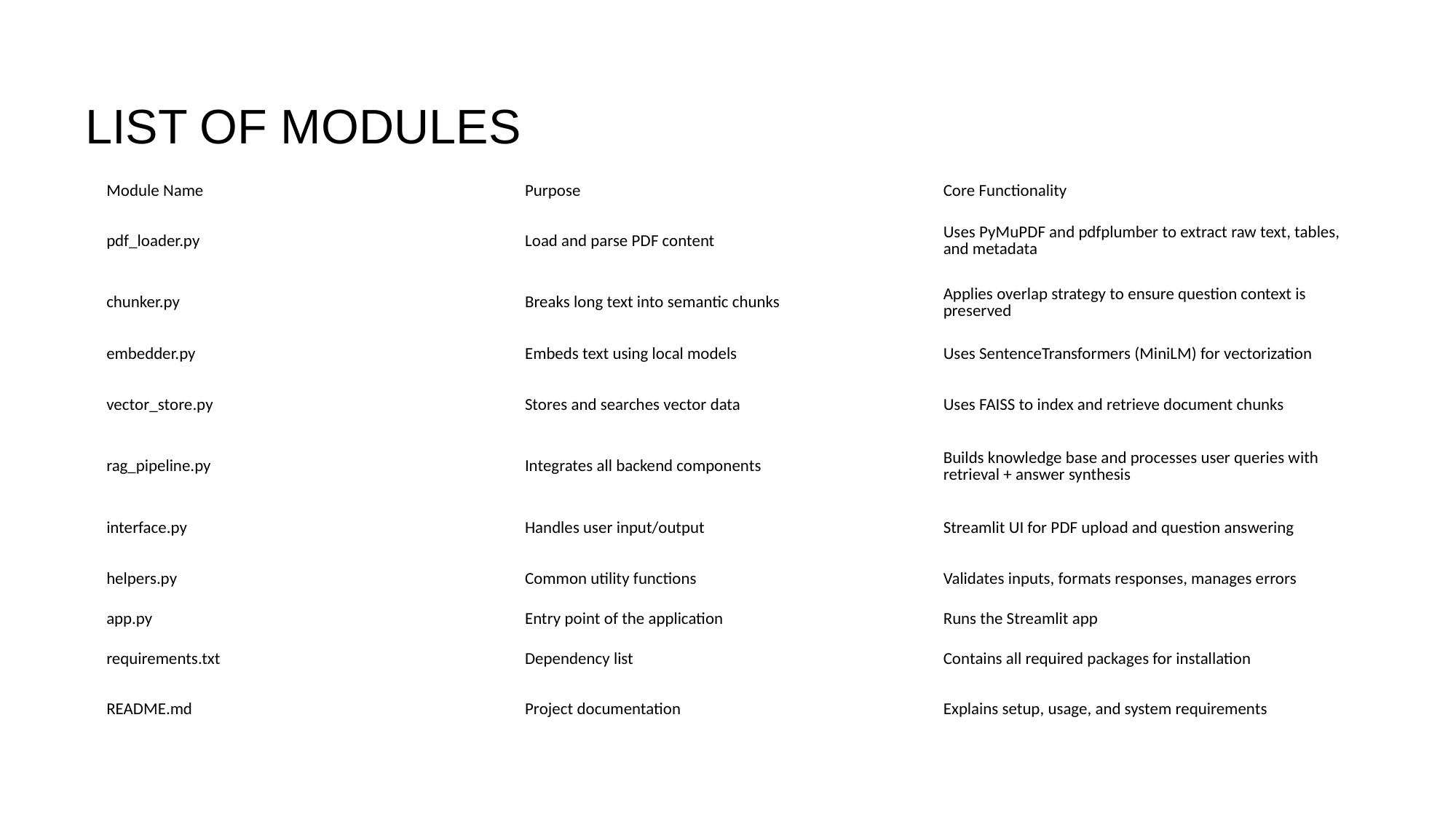

# LIST OF MODULES
| Module Name | Purpose | Core Functionality |
| --- | --- | --- |
| pdf\_loader.py | Load and parse PDF content | Uses PyMuPDF and pdfplumber to extract raw text, tables, and metadata |
| chunker.py | Breaks long text into semantic chunks | Applies overlap strategy to ensure question context is preserved |
| embedder.py | Embeds text using local models | Uses SentenceTransformers (MiniLM) for vectorization |
| vector\_store.py | Stores and searches vector data | Uses FAISS to index and retrieve document chunks |
| rag\_pipeline.py | Integrates all backend components | Builds knowledge base and processes user queries with retrieval + answer synthesis |
| interface.py | Handles user input/output | Streamlit UI for PDF upload and question answering |
| helpers.py | Common utility functions | Validates inputs, formats responses, manages errors |
| app.py | Entry point of the application | Runs the Streamlit app |
| requirements.txt | Dependency list | Contains all required packages for installation |
| README.md | Project documentation | Explains setup, usage, and system requirements |